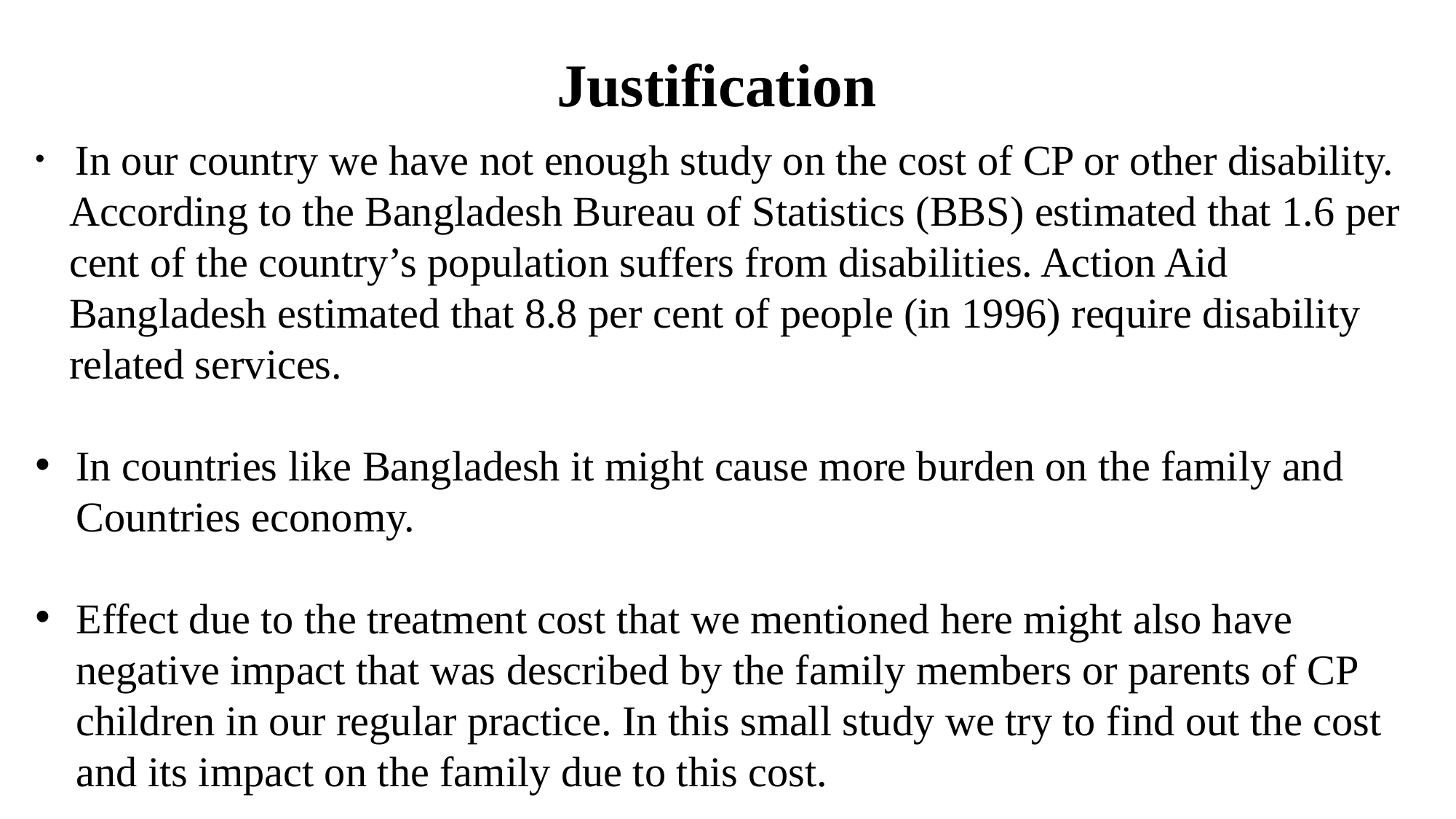

Justification
 In our country we have not enough study on the cost of CP or other disability.  According to the Bangladesh Bureau of Statistics (BBS) estimated that 1.6 per cent of the country’s population suffers from disabilities. Action Aid Bangladesh estimated that 8.8 per cent of people (in 1996) require disability related services.

In countries like Bangladesh it might cause more burden on the family and Countries economy.

Effect due to the treatment cost that we mentioned here might also have negative impact that was described by the family members or parents of CP children in our regular practice. In this small study we try to find out the cost and its impact on the family due to this cost.